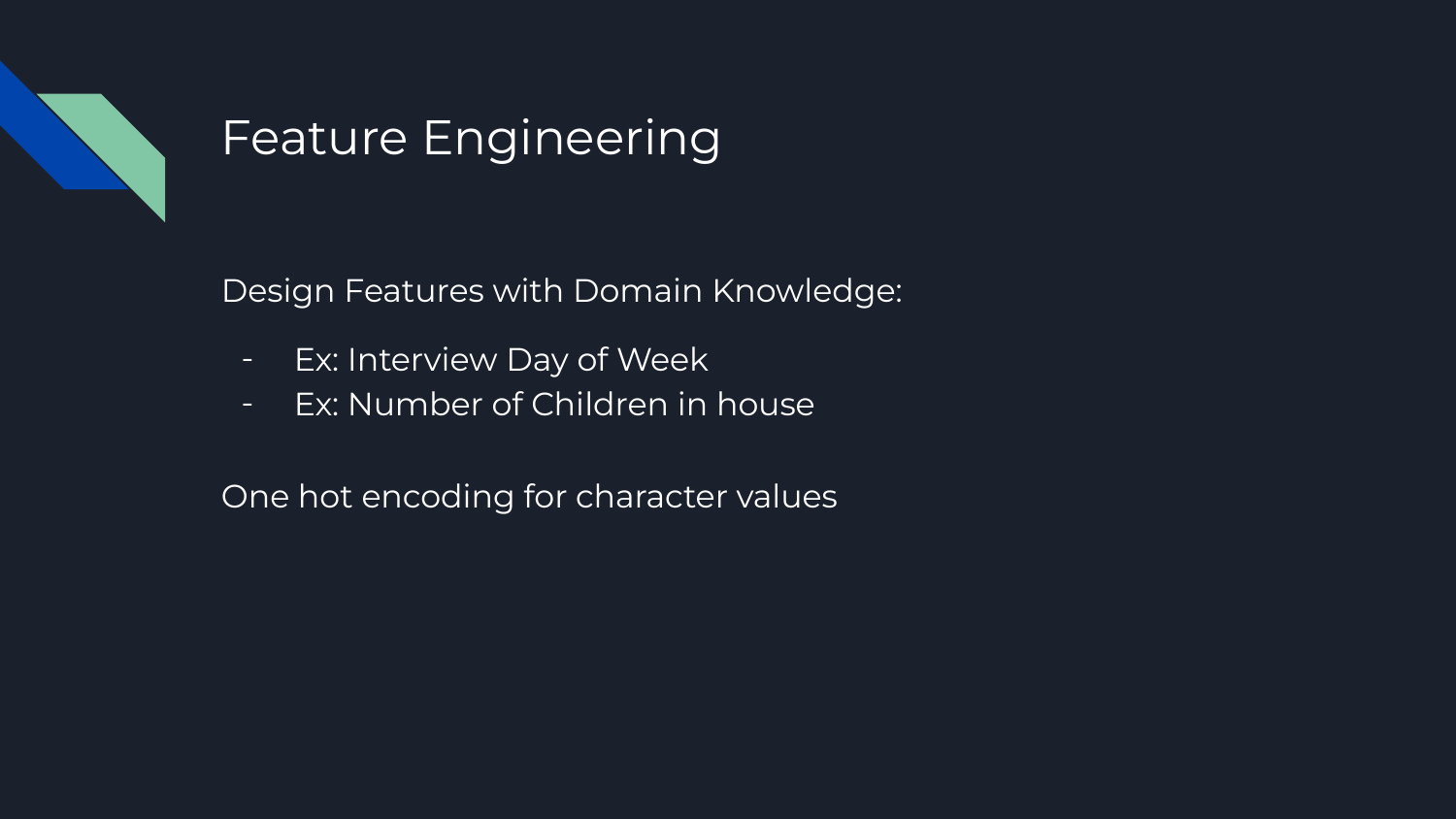

# Feature Engineering
Design Features with Domain Knowledge:
Ex: Interview Day of Week
Ex: Number of Children in house
One hot encoding for character values